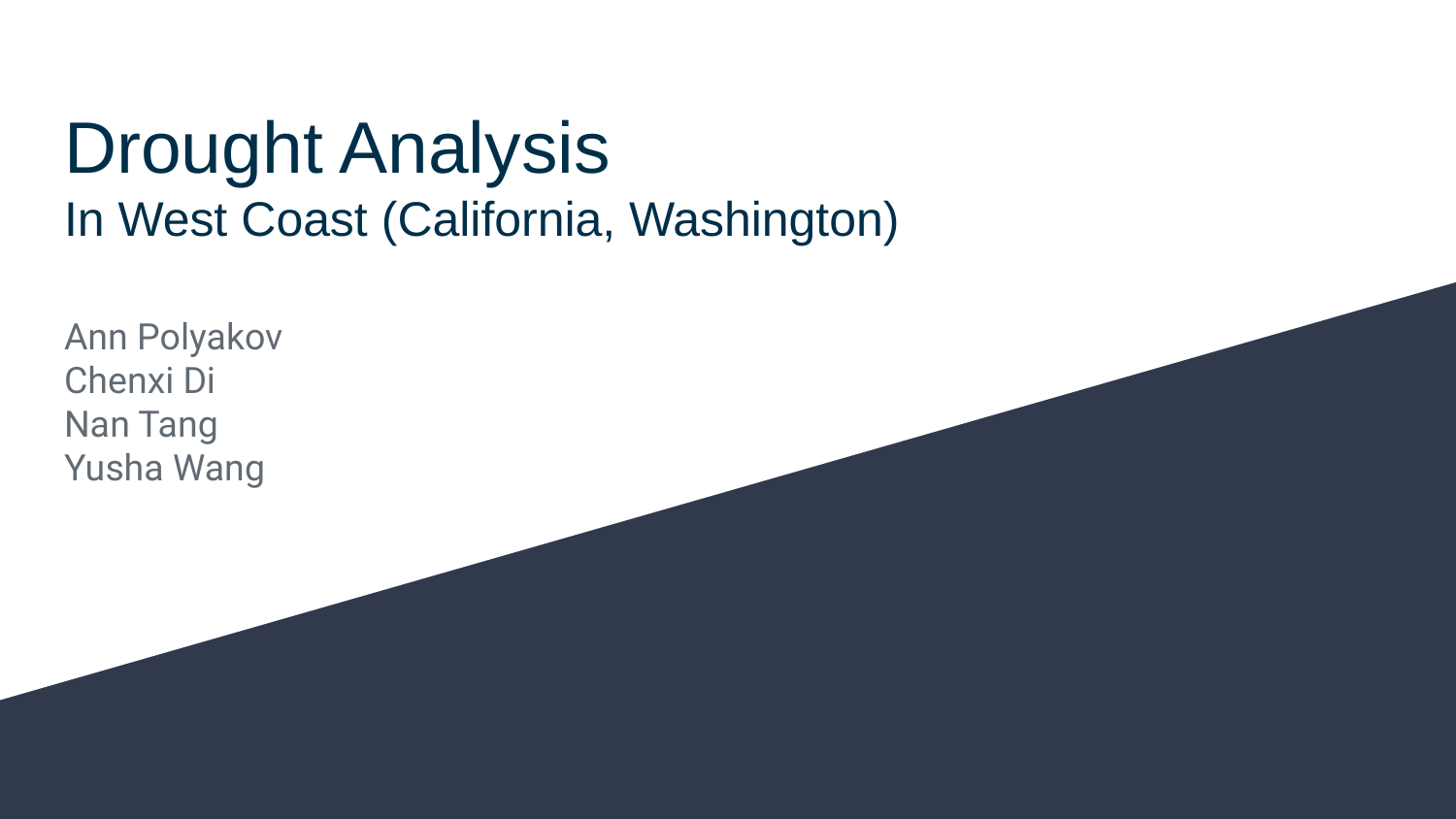

# Drought Analysis
In West Coast (California, Washington)
Ann Polyakov
Chenxi Di
Nan Tang
Yusha Wang